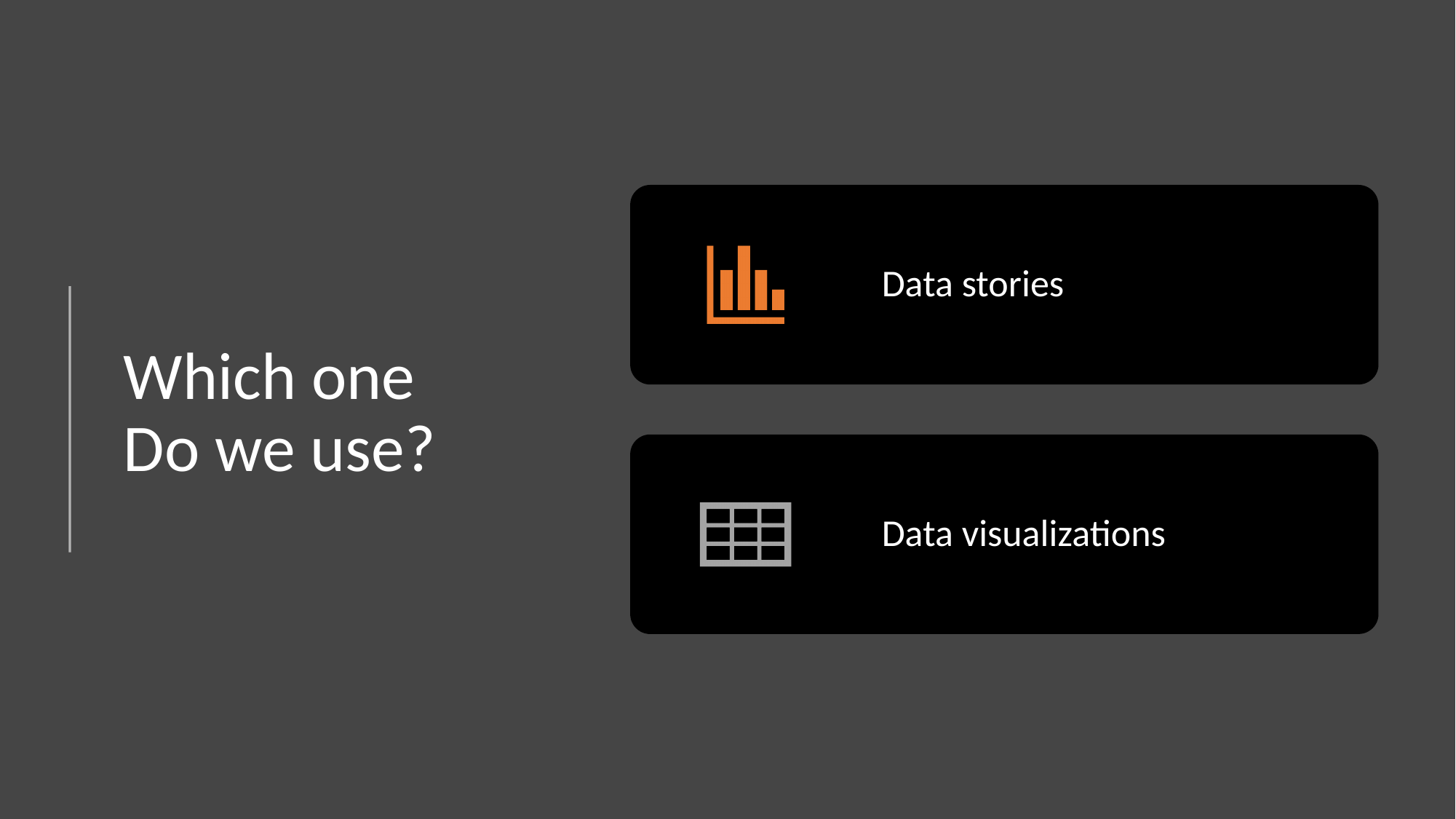

Data stories
Data visualizations
# Which one Do we use?